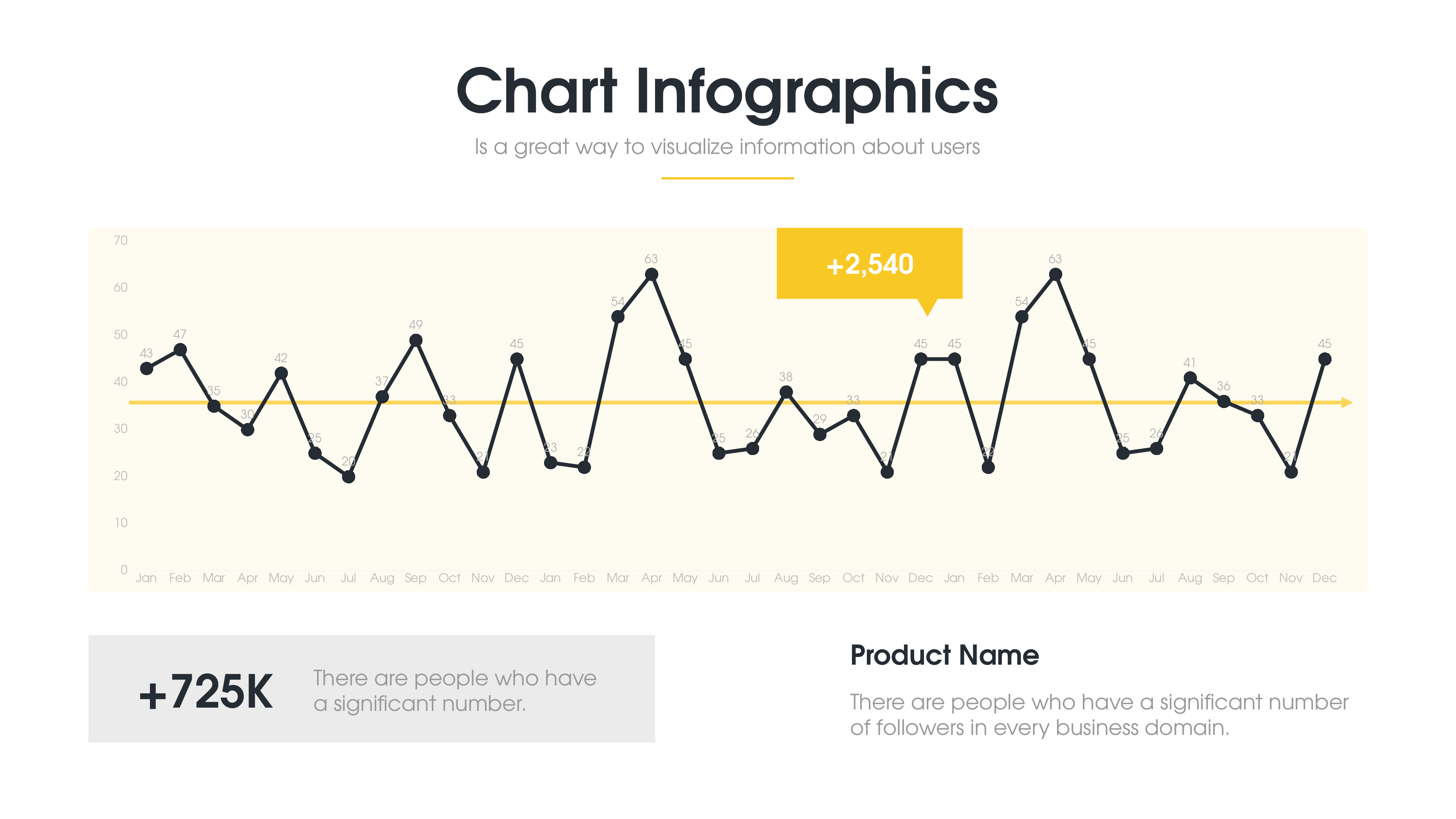

Chart Infographics
Is a great way to visualize information about users

+2,540

### Chart

| Category | Series 1 |
|---|---|
| Jan | 43.0 |
| Feb | 47.0 |
| Mar | 35.0 |
| Apr | 30.0 |
| May | 42.0 |
| Jun | 25.0 |
| Jul | 20.0 |
| Aug | 37.0 |
| Sep | 49.0 |
| Oct | 33.0 |
| Nov | 21.0 |
| Dec | 45.0 |
| Jan | 23.0 |
| Feb | 22.0 |
| Mar | 54.0 |
| Apr | 63.0 |
| May | 45.0 |
| Jun | 25.0 |
| Jul | 26.0 |
| Aug | 38.0 |
| Sep | 29.0 |
| Oct | 33.0 |
| Nov | 21.0 |
| Dec | 45.0 |
| Jan | 45.0 |
| Feb | 22.0 |
| Mar | 54.0 |
| Apr | 63.0 |
| May | 45.0 |
| Jun | 25.0 |
| Jul | 26.0 |
| Aug | 41.0 |
| Sep | 36.0 |
| Oct | 33.0 |
| Nov | 21.0 |
| Dec | 45.0 |
+725K
There are people who have a significant number.
Product Name
There are people who have a significant number of followers in every business domain.